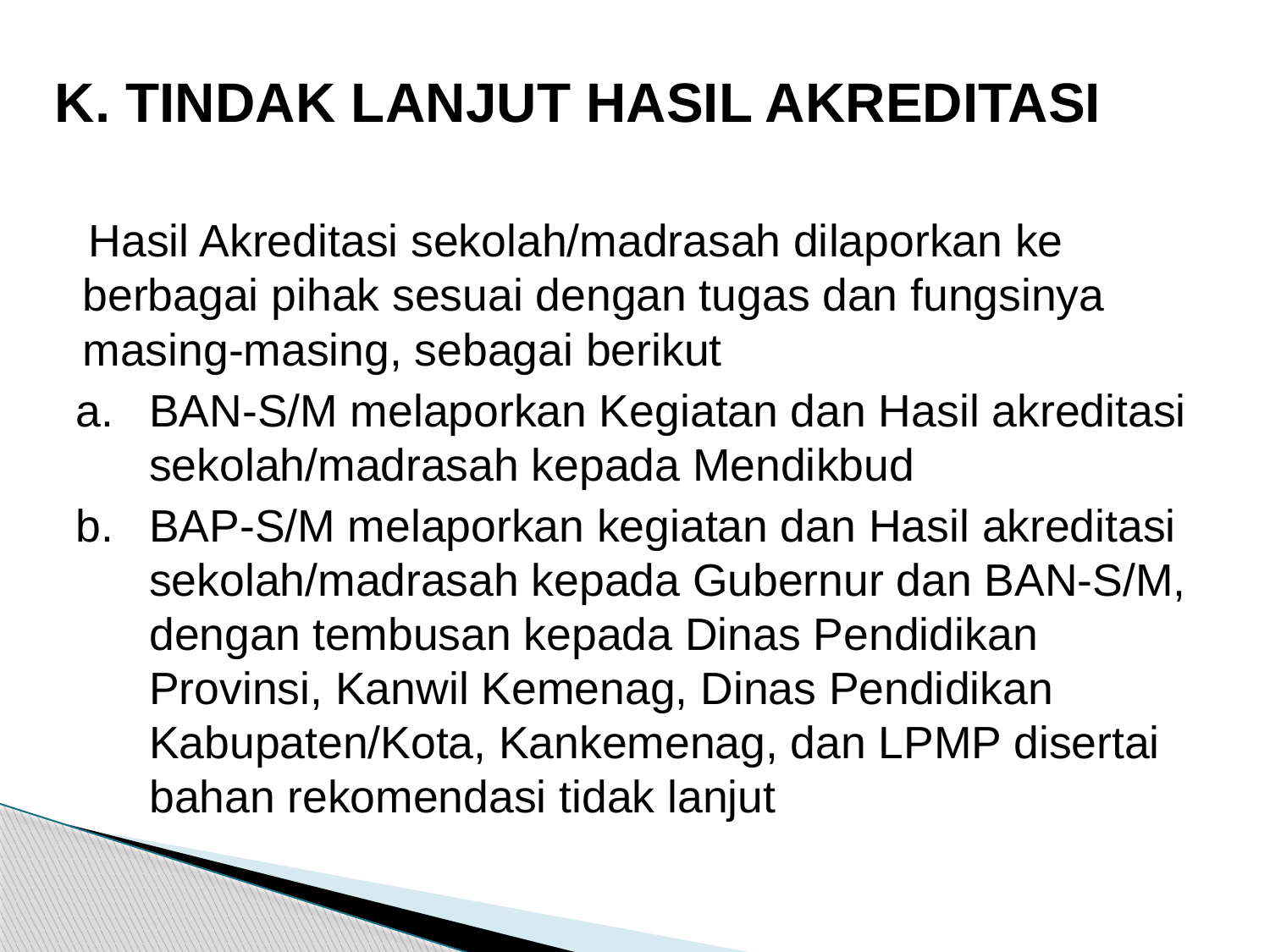

# K. TINDAK LANJUT HASIL AKREDITASI
 Hasil Akreditasi sekolah/madrasah dilaporkan ke berbagai pihak sesuai dengan tugas dan fungsinya masing-masing, sebagai berikut
BAN-S/M melaporkan Kegiatan dan Hasil akreditasi sekolah/madrasah kepada Mendikbud
BAP-S/M melaporkan kegiatan dan Hasil akreditasi sekolah/madrasah kepada Gubernur dan BAN-S/M, dengan tembusan kepada Dinas Pendidikan Provinsi, Kanwil Kemenag, Dinas Pendidikan Kabupaten/Kota, Kankemenag, dan LPMP disertai bahan rekomendasi tidak lanjut